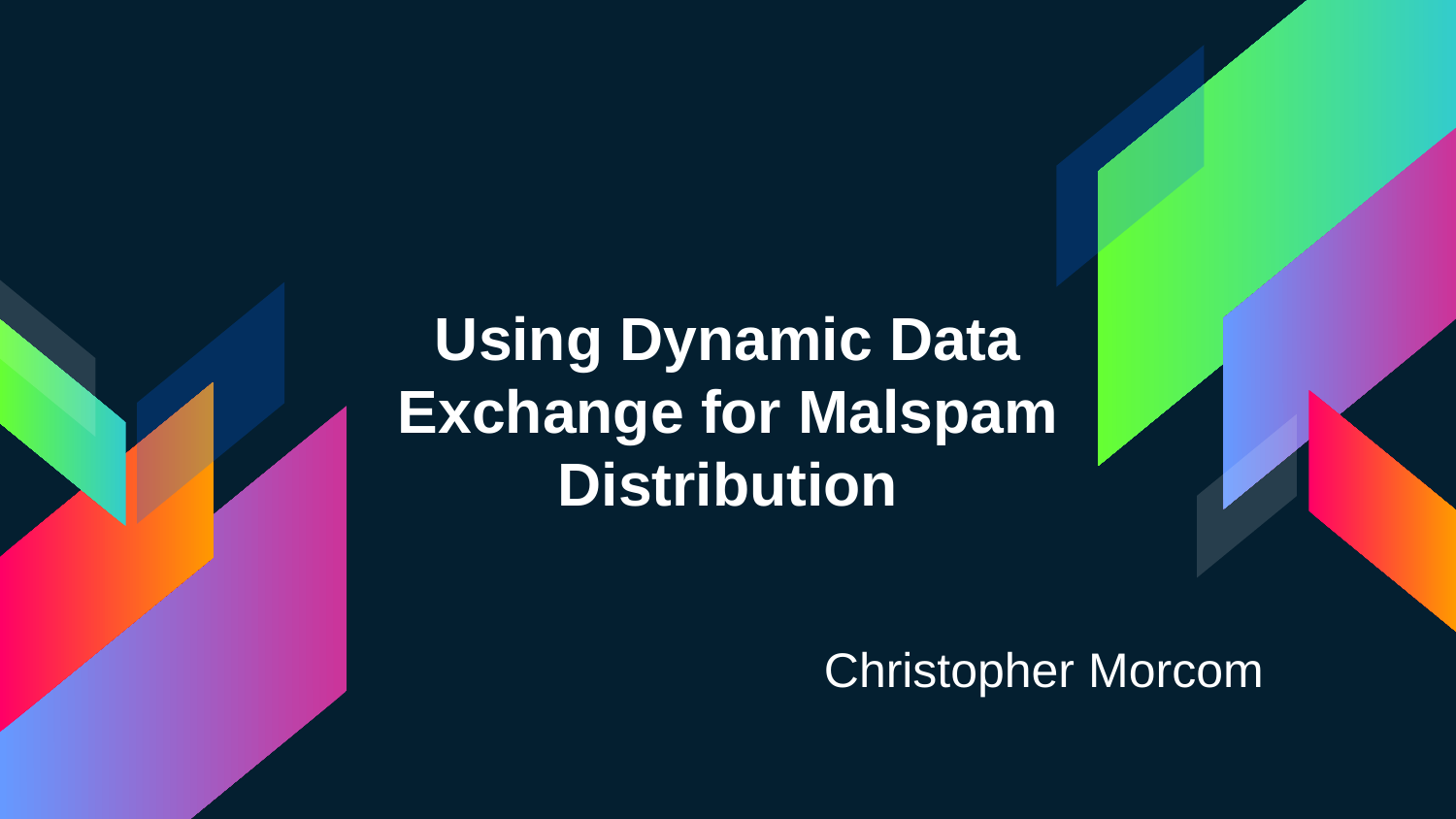

# Using Dynamic Data Exchange for Malspam Distribution
Christopher Morcom